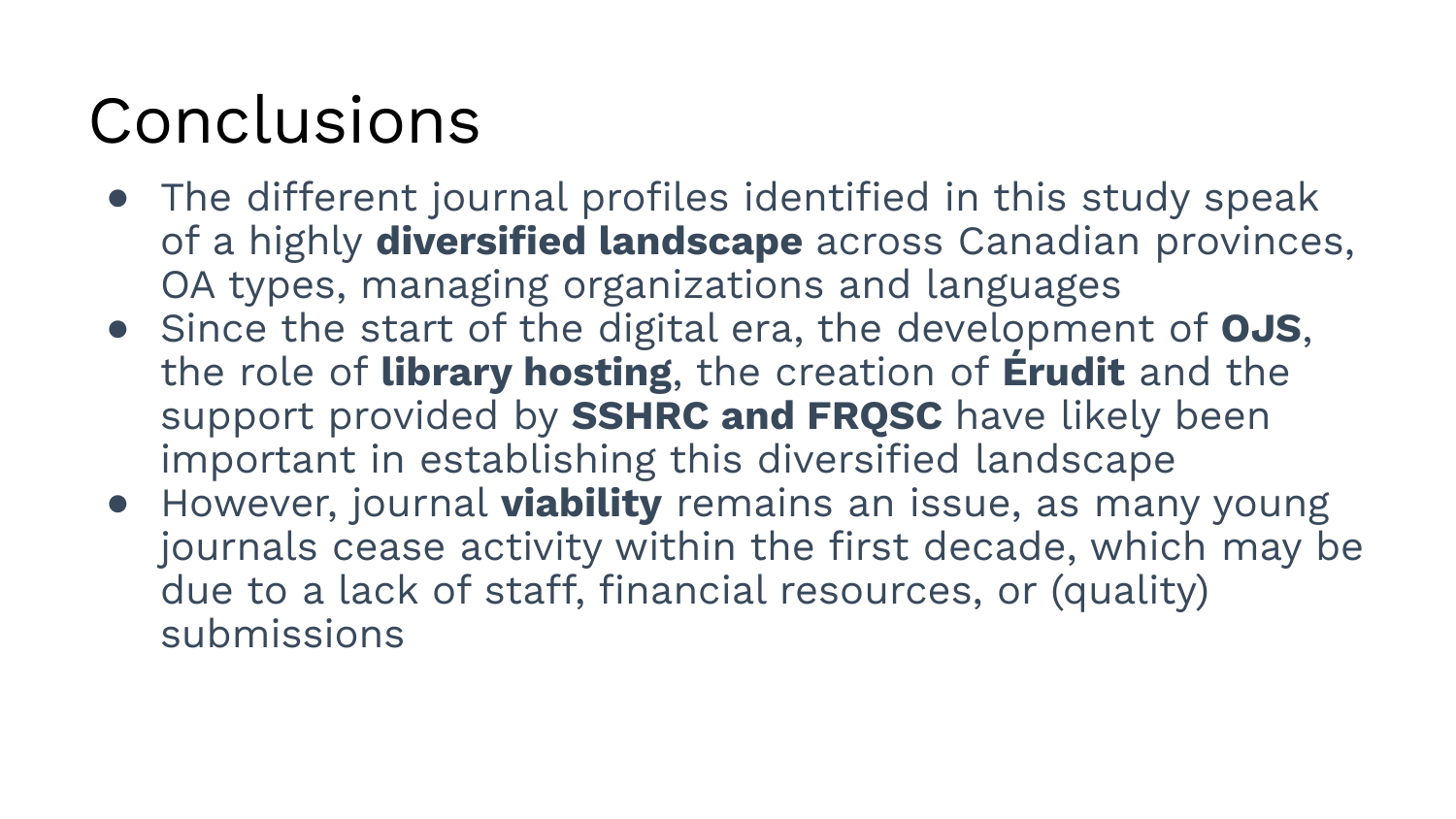

# Conclusions
The different journal profiles identified in this study speak of a highly diversified landscape across Canadian provinces, OA types, managing organizations and languages
Since the start of the digital era, the development of OJS, the role of library hosting, the creation of Érudit and the support provided by SSHRC and FRQSC have likely been important in establishing this diversified landscape
However, journal viability remains an issue, as many young journals cease activity within the first decade, which may be due to a lack of staff, financial resources, or (quality) submissions